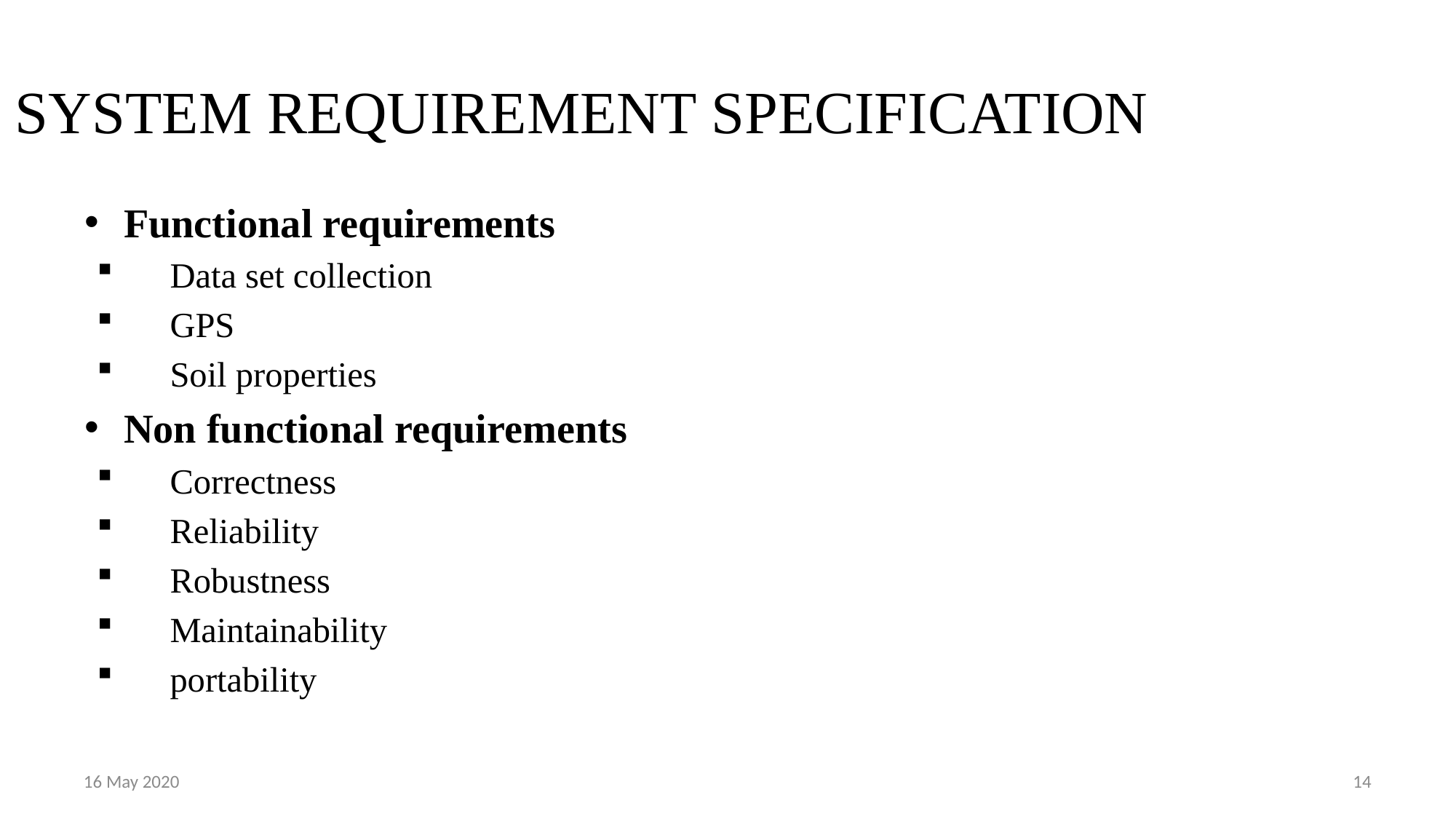

# SYSTEM REQUIREMENT SPECIFICATION
Functional requirements
Data set collection
GPS
Soil properties
Non functional requirements
Correctness
Reliability
Robustness
Maintainability
portability
16 May 2020
14